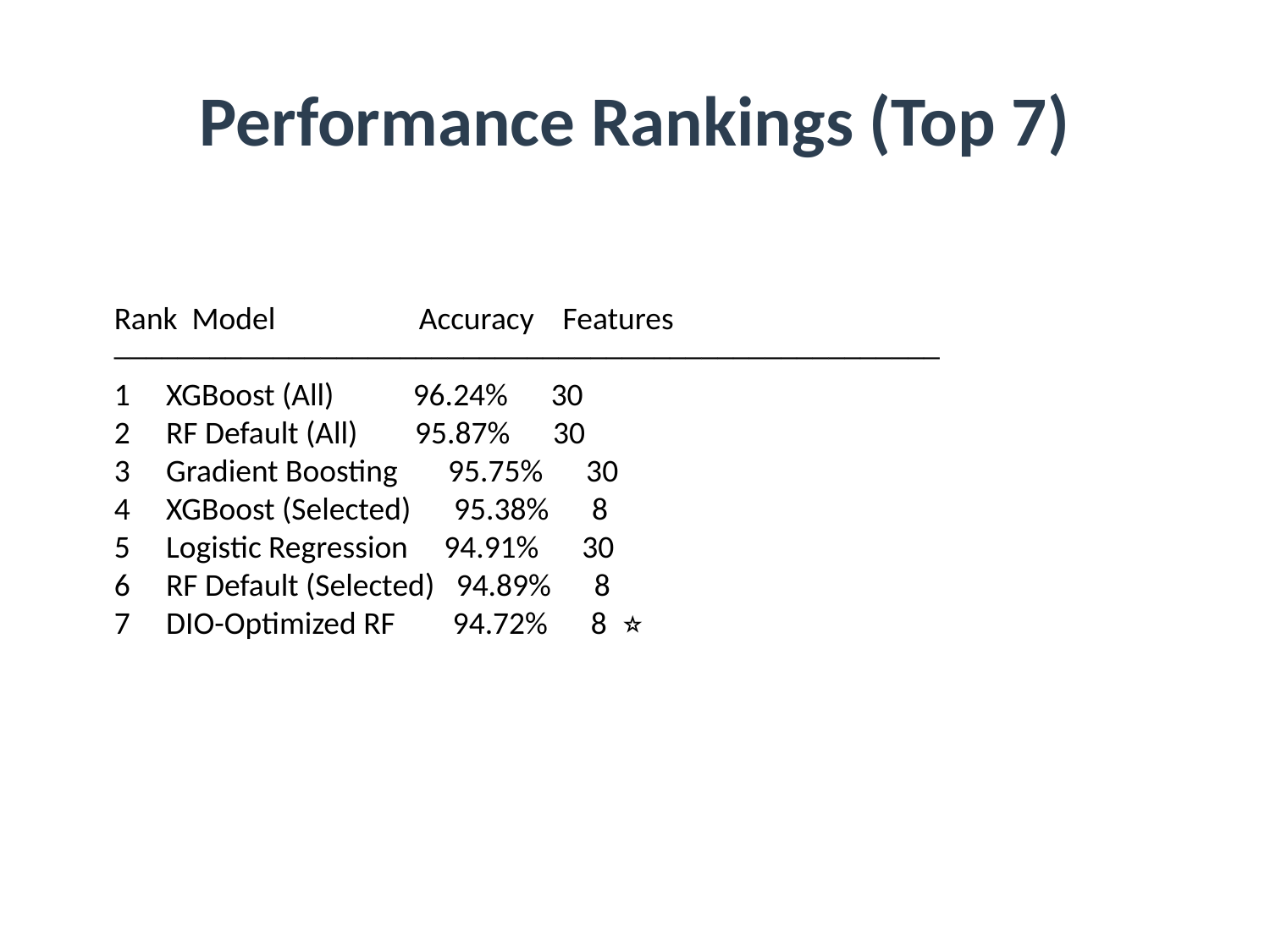

# Performance Rankings (Top 7)

Rank  Model                    Accuracy    Features
────────────────────────────────────────────────────
1     XGBoost (All)           96.24%      30
2     RF Default (All)        95.87%      30
3     Gradient Boosting       95.75%      30
4     XGBoost (Selected)      95.38%      8
5     Logistic Regression     94.91%      30
6     RF Default (Selected)   94.89%      8
7     DIO-Optimized RF        94.72%      8  ⭐